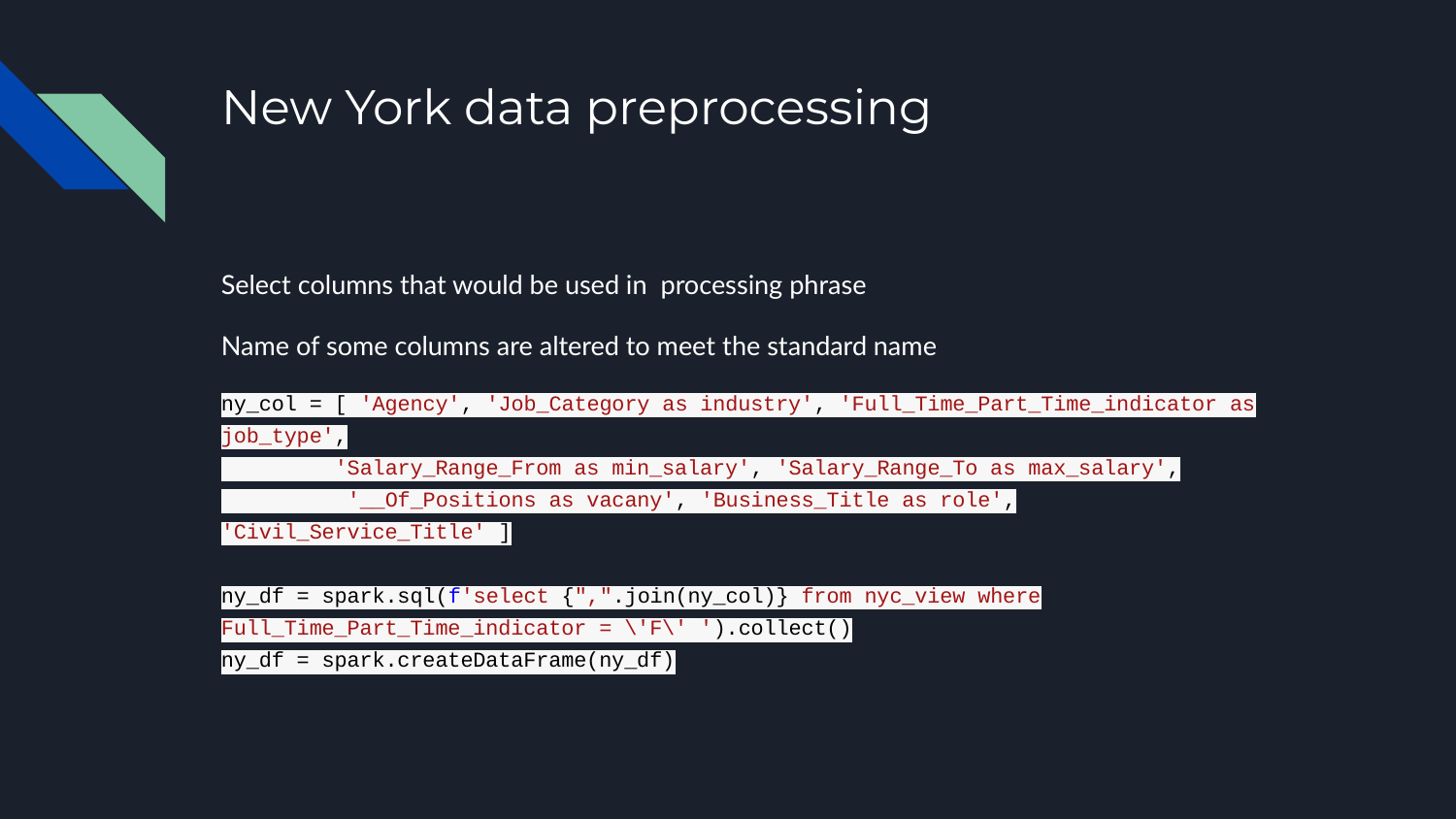

# New York data preprocessing
Select columns that would be used in  processing phrase
Name of some columns are altered to meet the standard name
ny_col = [ 'Agency', 'Job_Category as industry', 'Full_Time_Part_Time_indicator as job_type',
         'Salary_Range_From as min_salary', 'Salary_Range_To as max_salary',
          '__Of_Positions as vacany', 'Business_Title as role', 'Civil_Service_Title' ]

ny_df = spark.sql(f'select {",".join(ny_col)} from nyc_view where Full_Time_Part_Time_indicator = \'F\' ').collect()
ny_df = spark.createDataFrame(ny_df)